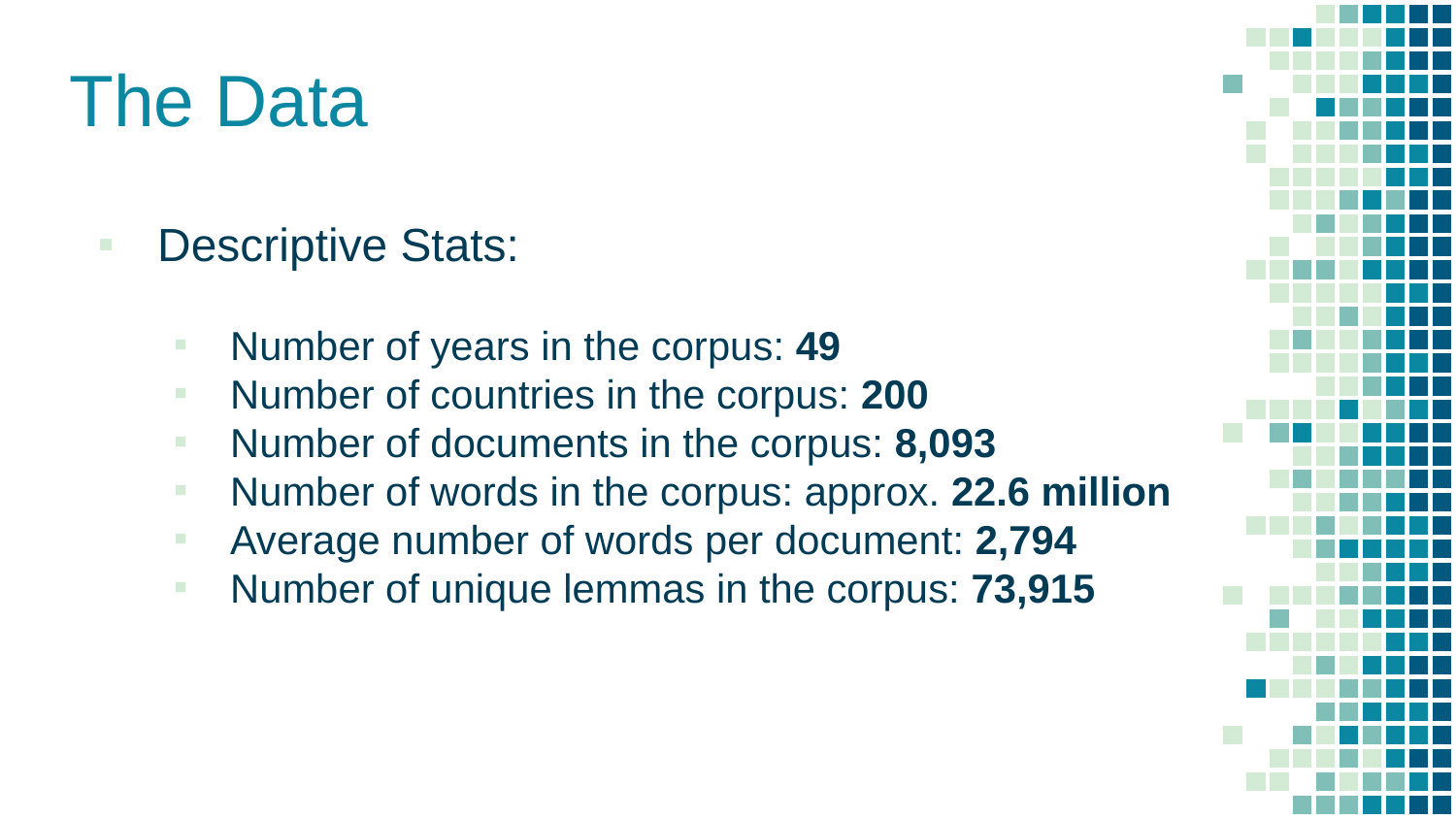

The Data

Descriptive Stats:

Number of years in the corpus: 49
Number of countries in the corpus: 200
Number of documents in the corpus: 8,093
Number of words in the corpus: approx. 22.6 million
Average number of words per document: 2,794
Number of unique lemmas in the corpus: 73,915